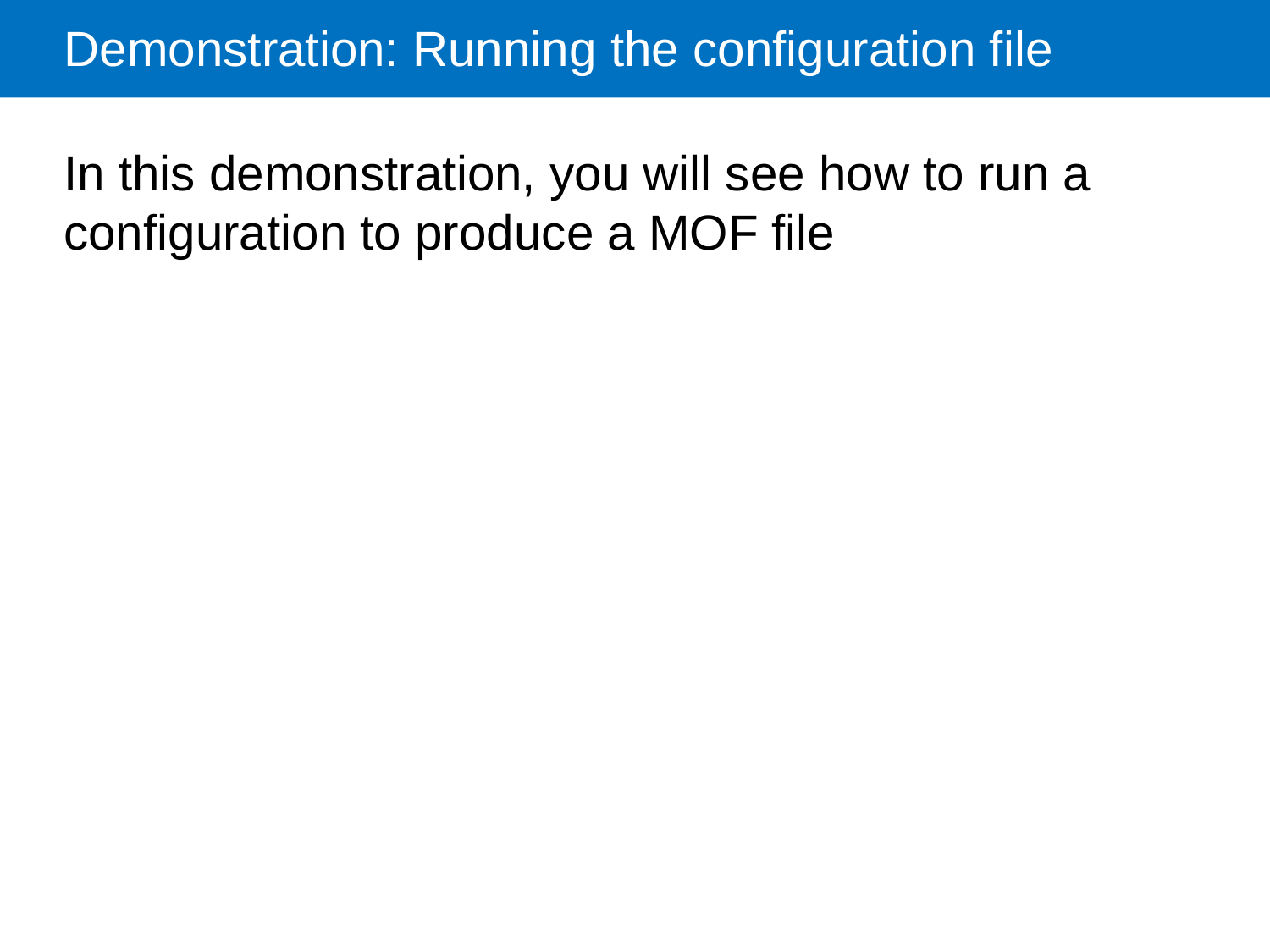

# Demonstration: Running the configuration file
In this demonstration, you will see how to run a configuration to produce a MOF file